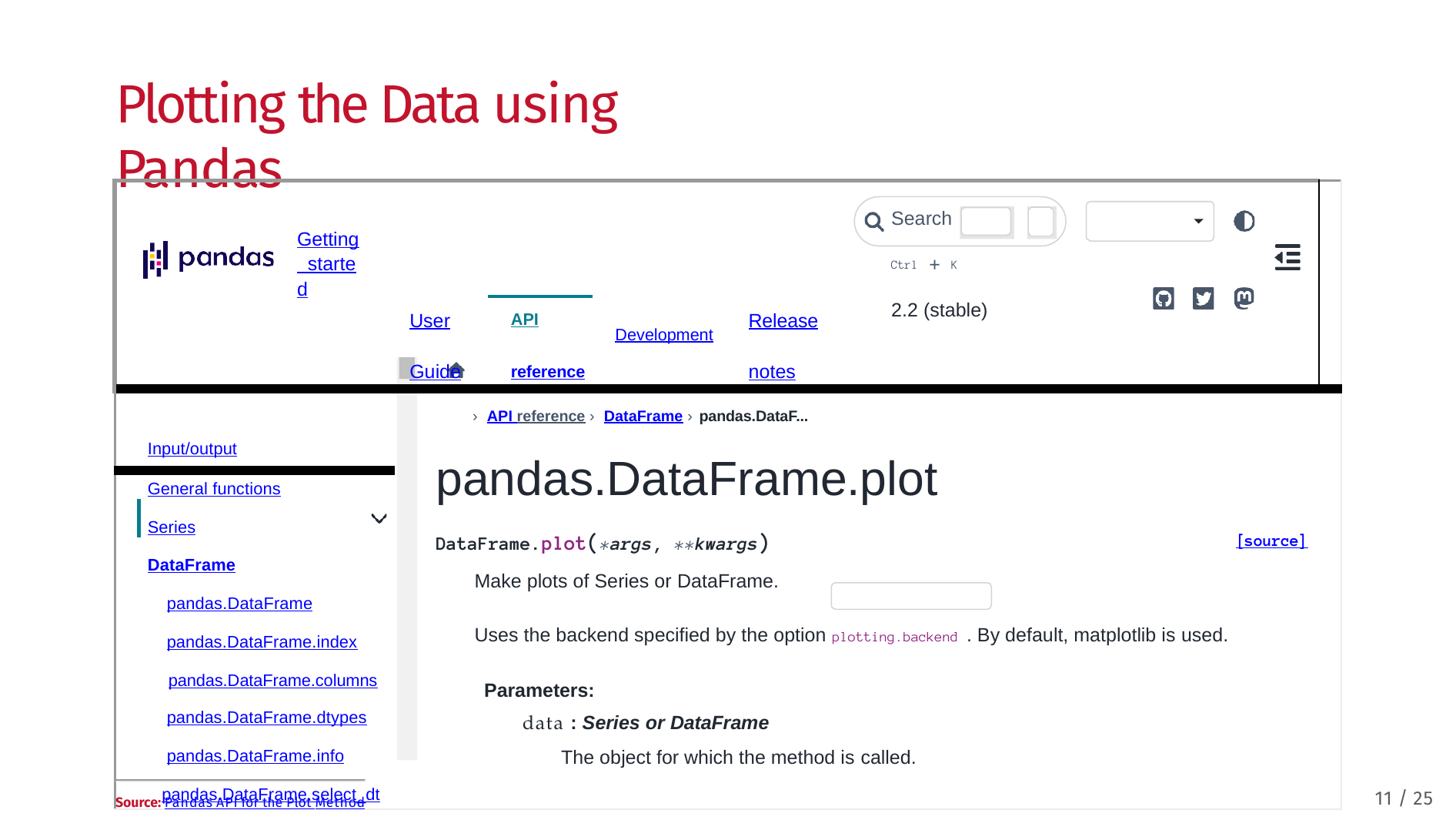

# Plotting the Data using Pandas
| Getting started | Search Ctrl + K 2.2 (stable) User API Development Release Guide reference notes |  |  |
| --- | --- | --- | --- |
| Input/output |  | › API reference › DataFrame › pandas.DataF... pandas.DataFrame.plot DataFrame.plot(\*args, \*\*kwargs) [source] Make plots of Series or DataFrame. Uses the backend specified by the option plotting.backend . By default, matplotlib is used. Parameters: data : Series or DataFrame The object for which the method is called. |  |
| General functions |  |  |  |
| Series |  |  |  |
| DataFrame |  |  |  |
| pandas.DataFrame |  |  |  |
| pandas.DataFrame.index |  |  |  |
| pandas.DataFrame.columns |  |  |  |
| pandas.DataFrame.dtypes |  |  |  |
| pandas.DataFrame.info |  |  |  |
| pandas.DataFrame.select\_dt |  |  |  |

11 / 25
Source: Pandas API for the Plot Method